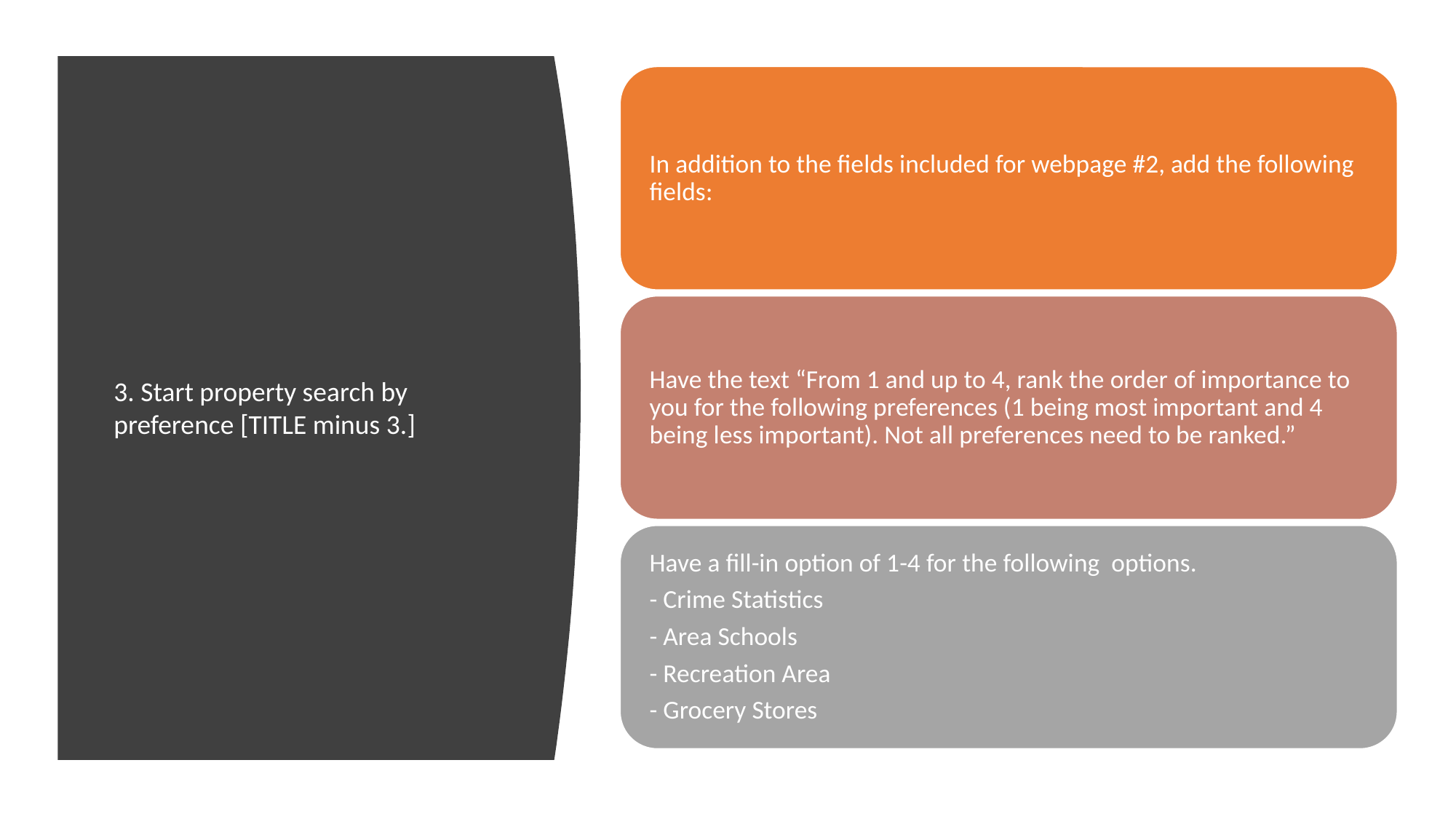

In addition to the fields included for webpage #2, add the following fields:
Have the text “From 1 and up to 4, rank the order of importance to you for the following preferences (1 being most important and 4 being less important). Not all preferences need to be ranked.”
Have a fill-in option of 1-4 for the following  options.
- Crime Statistics
- Area Schools
- Recreation Area
- Grocery Stores

# 3. Start property search by preference [TITLE minus 3.]